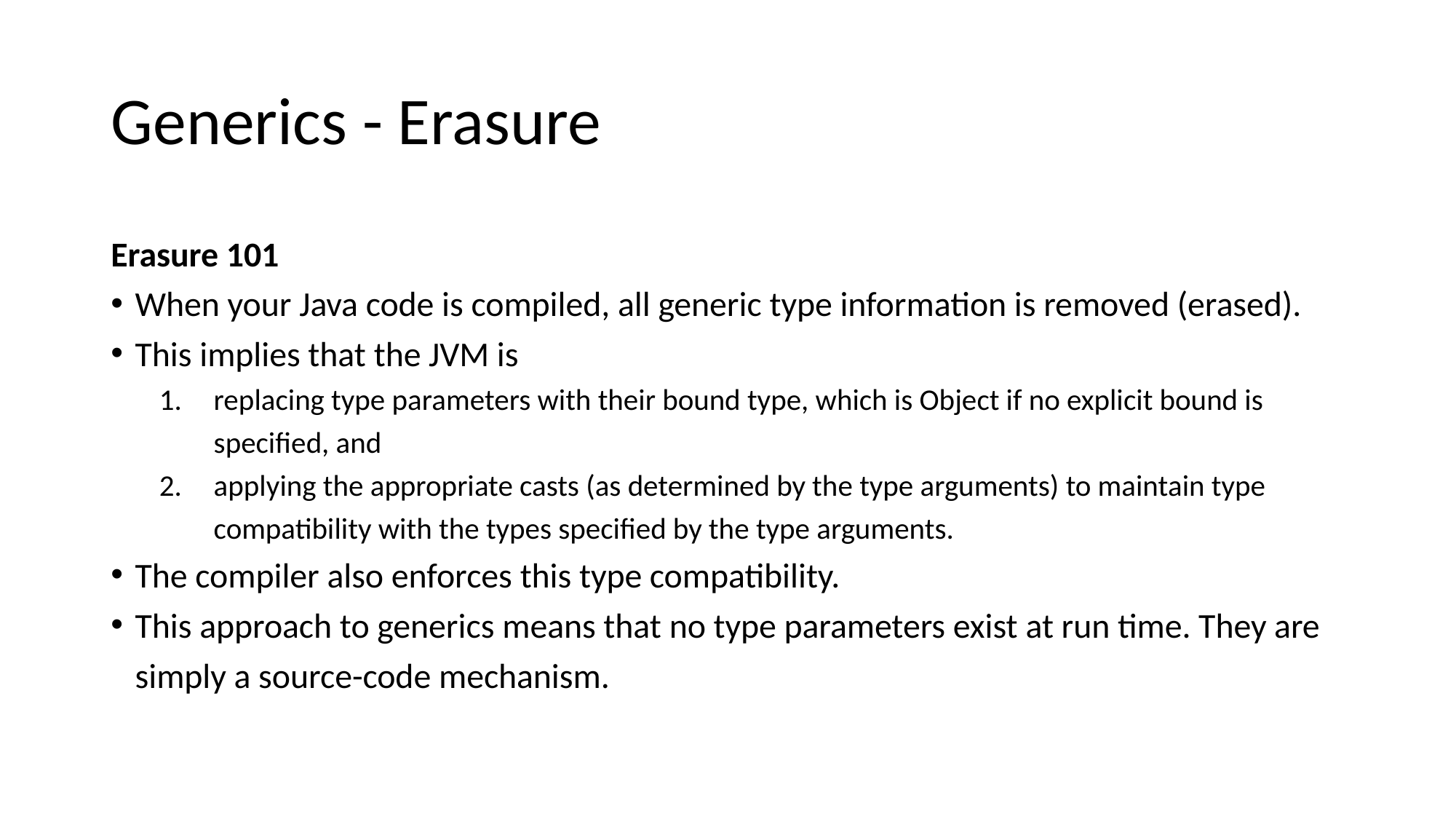

# Generics - Erasure
Erasure 101
When your Java code is compiled, all generic type information is removed (erased).
This implies that the JVM is
replacing type parameters with their bound type, which is Object if no explicit bound is specified, and
applying the appropriate casts (as determined by the type arguments) to maintain type compatibility with the types specified by the type arguments.
The compiler also enforces this type compatibility.
This approach to generics means that no type parameters exist at run time. They are simply a source-code mechanism.